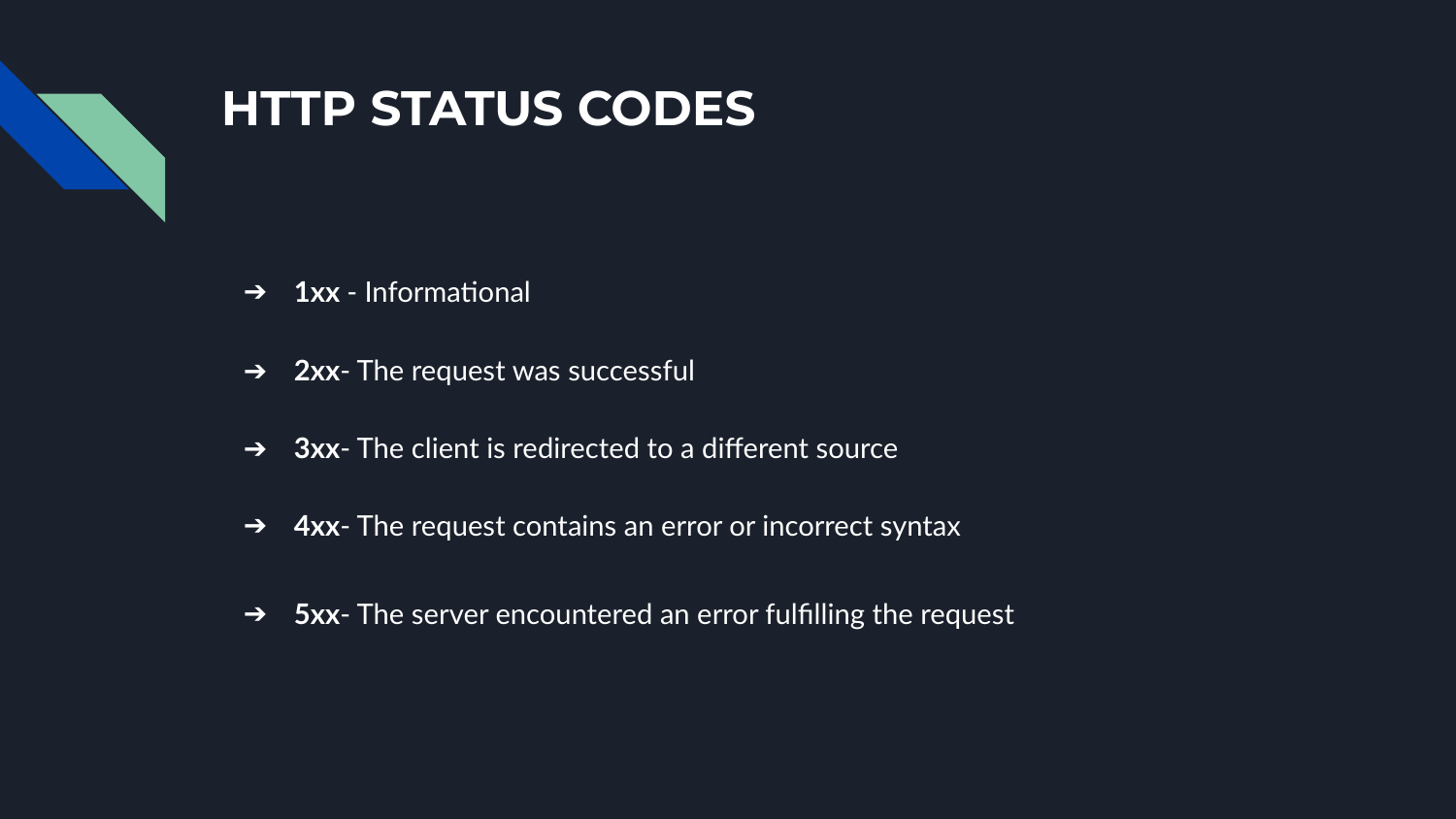

# HTTP STATUS CODES
1xx - Informational
2xx- The request was successful
3xx- The client is redirected to a different source
4xx- The request contains an error or incorrect syntax
5xx- The server encountered an error fulfilling the request